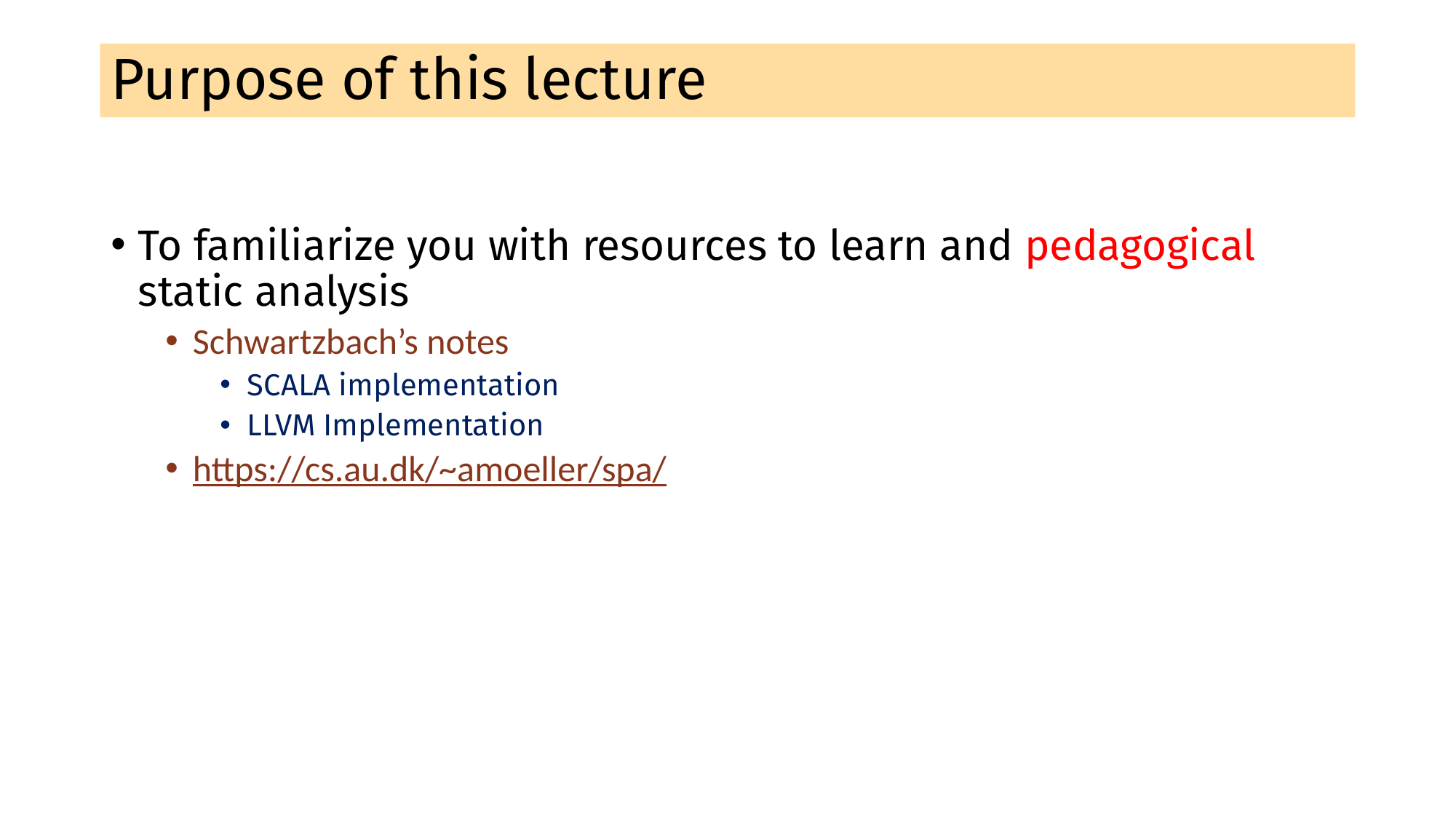

# Purpose of this lecture
To familiarize you with resources to learn and pedagogical static analysis
Schwartzbach’s notes
SCALA implementation
LLVM Implementation
https://cs.au.dk/~amoeller/spa/